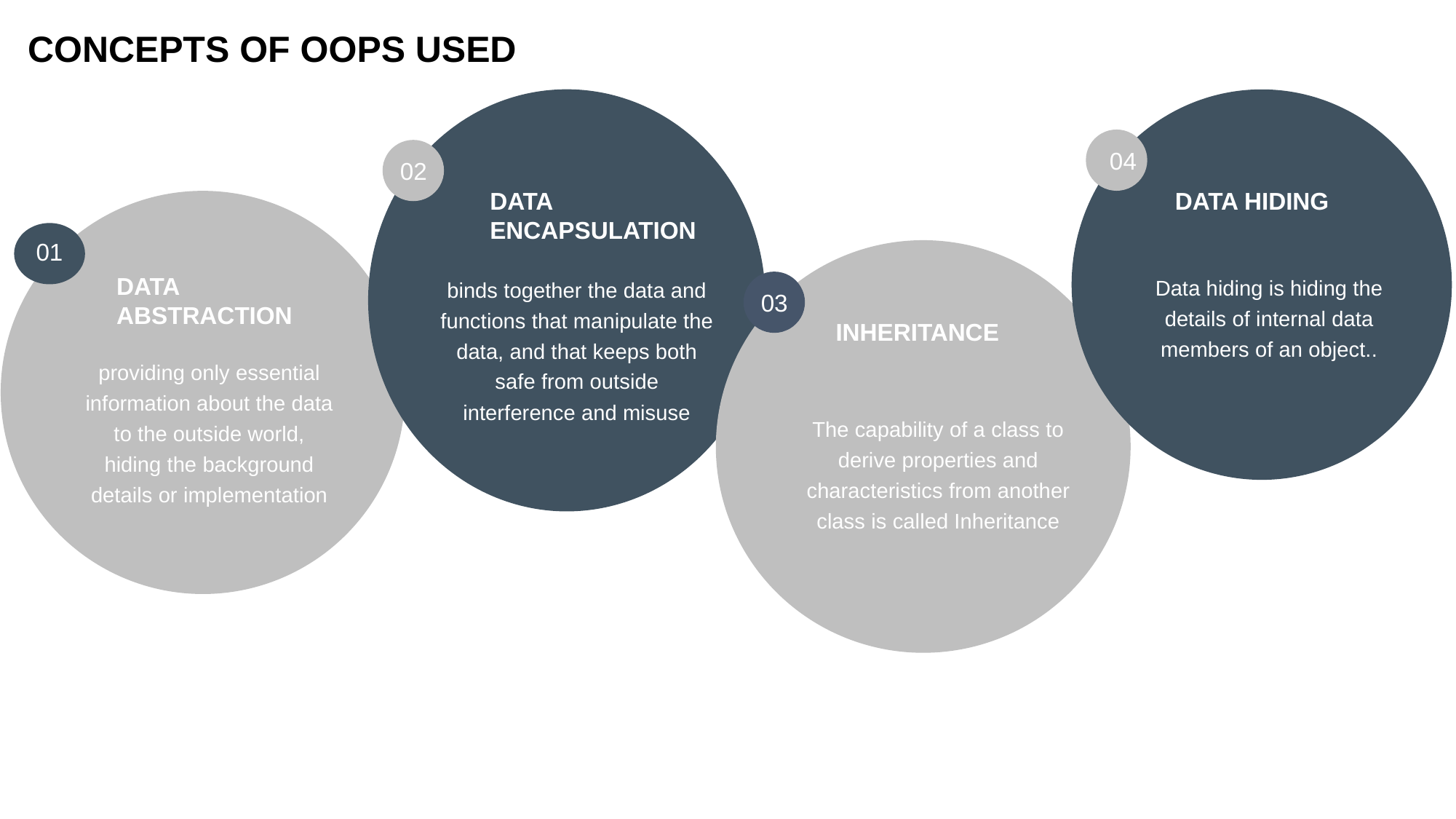

CONCEPTS OF OOPS USED

04

04
02
DATA HIDING
DATA ENCAPSULATION

01

DATA ABSTRACTION
Data hiding is hiding the details of internal data members of an object..

binds together the data and functions that manipulate the data, and that keeps both safe from outside interference and misuse
03
INHERITANCE
providing only essential information about the data to the outside world, hiding the background details or implementation
The capability of a class to derive properties and characteristics from another class is called Inheritance